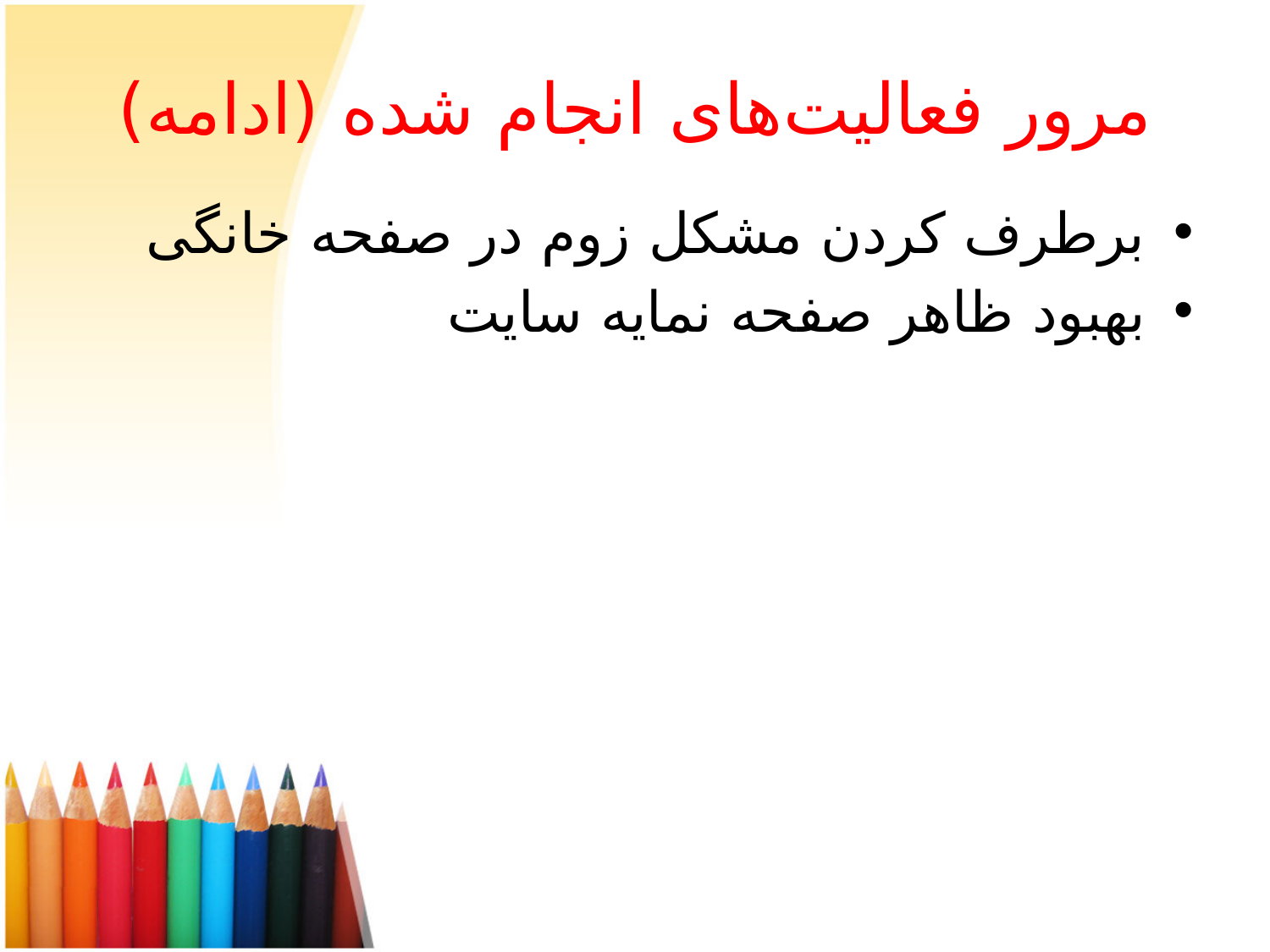

# مرور فعالیت‌های انجام شده (ادامه)
برطرف کردن مشکل زوم در صفحه خانگی
بهبود ظاهر صفحه نمایه سایت